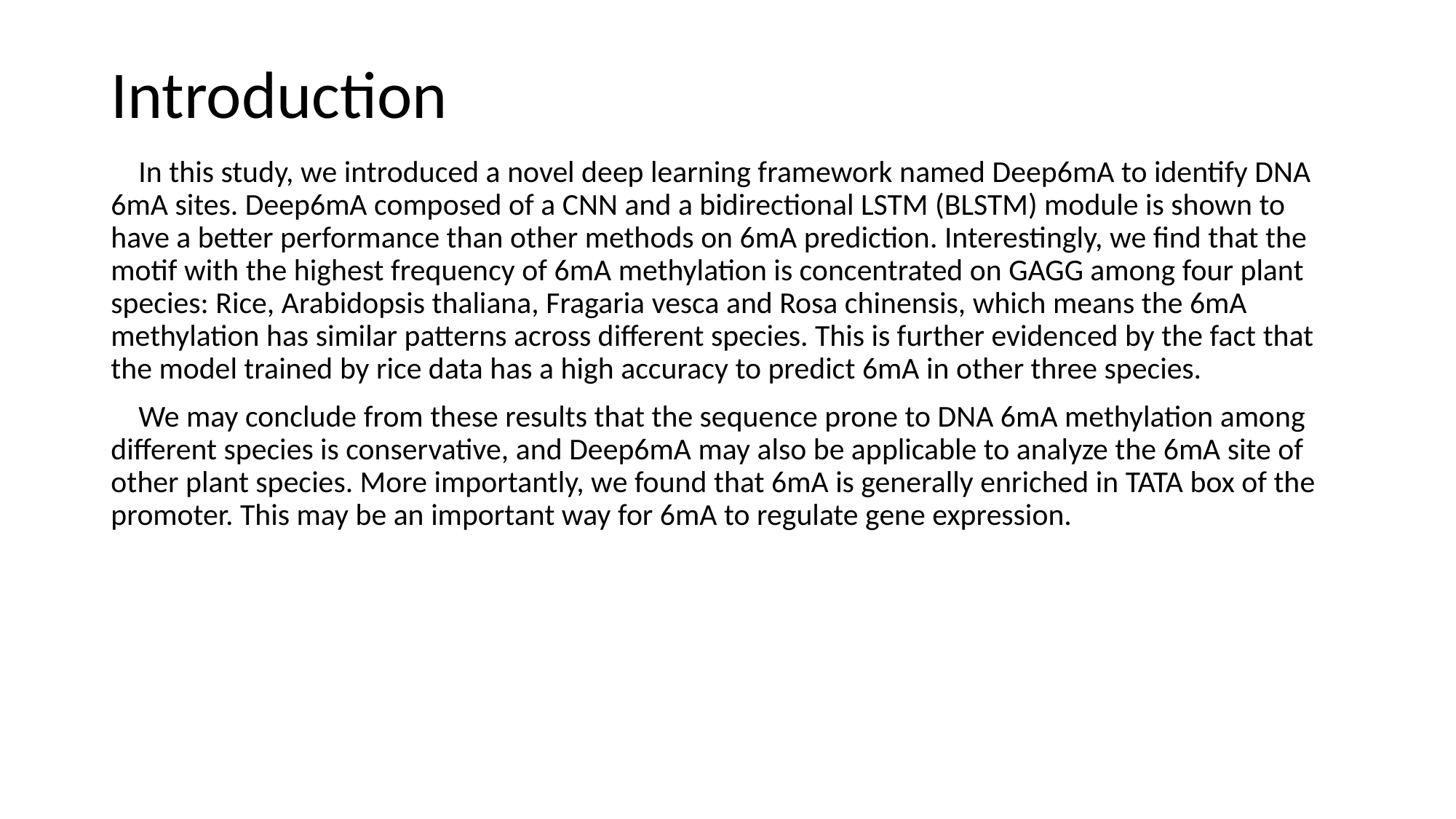

# Introduction
    In this study, we introduced a novel deep learning framework named Deep6mA to identify DNA 6mA sites. Deep6mA composed of a CNN and a bidirectional LSTM (BLSTM) module is shown to have a better performance than other methods on 6mA prediction. Interestingly, we find that the motif with the highest frequency of 6mA methylation is concentrated on GAGG among four plant species: Rice, Arabidopsis thaliana, Fragaria vesca and Rosa chinensis, which means the 6mA methylation has similar patterns across different species. This is further evidenced by the fact that the model trained by rice data has a high accuracy to predict 6mA in other three species.
    We may conclude from these results that the sequence prone to DNA 6mA methylation among different species is conservative, and Deep6mA may also be applicable to analyze the 6mA site of other plant species. More importantly, we found that 6mA is generally enriched in TATA box of the promoter. This may be an important way for 6mA to regulate gene expression.